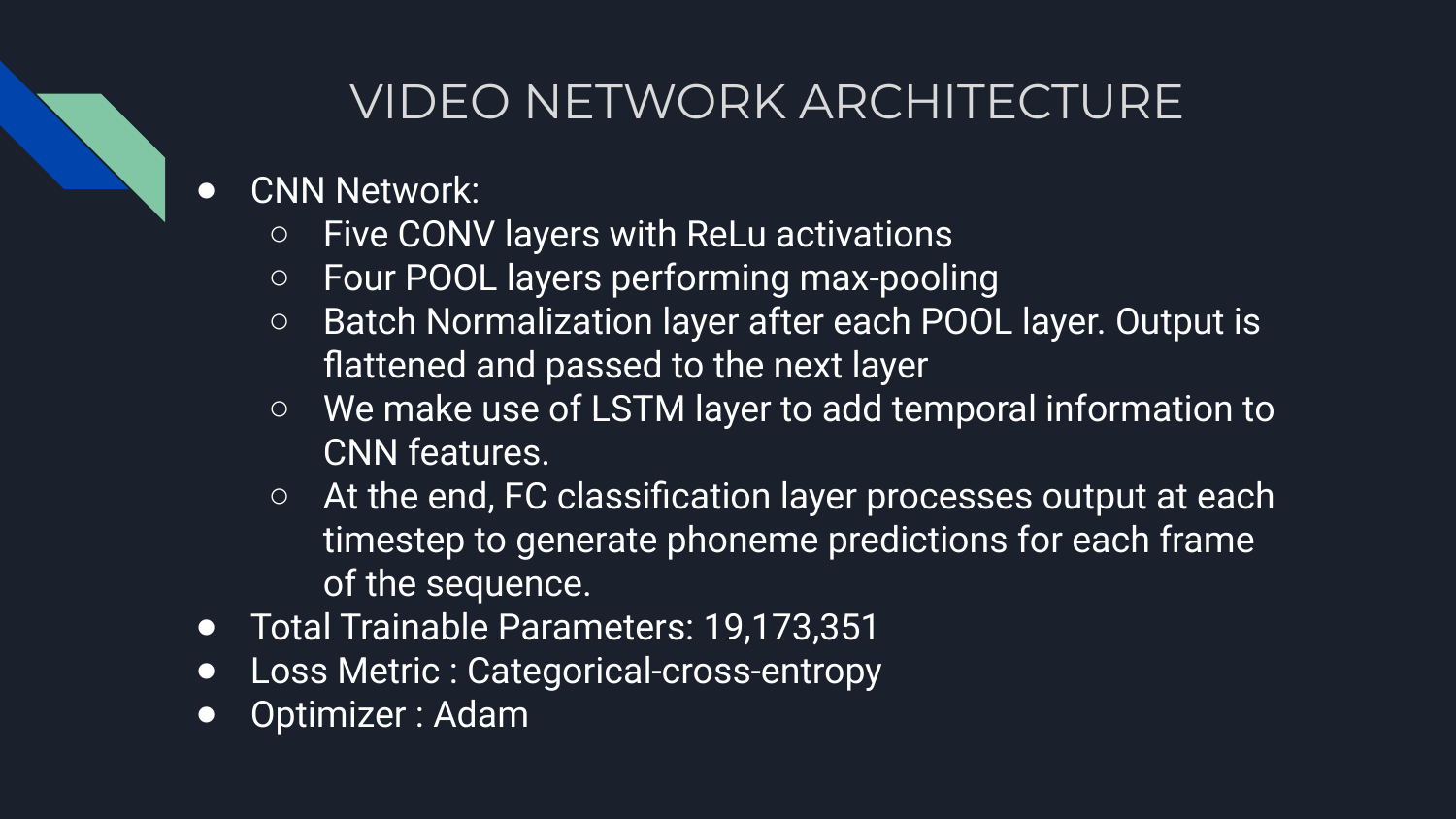

# VIDEO NETWORK ARCHITECTURE
CNN Network:
Five CONV layers with ReLu activations
Four POOL layers performing max-pooling
Batch Normalization layer after each POOL layer. Output is flattened and passed to the next layer
We make use of LSTM layer to add temporal information to CNN features.
At the end, FC classification layer processes output at each timestep to generate phoneme predictions for each frame of the sequence.
Total Trainable Parameters: 19,173,351
Loss Metric : Categorical-cross-entropy
Optimizer : Adam